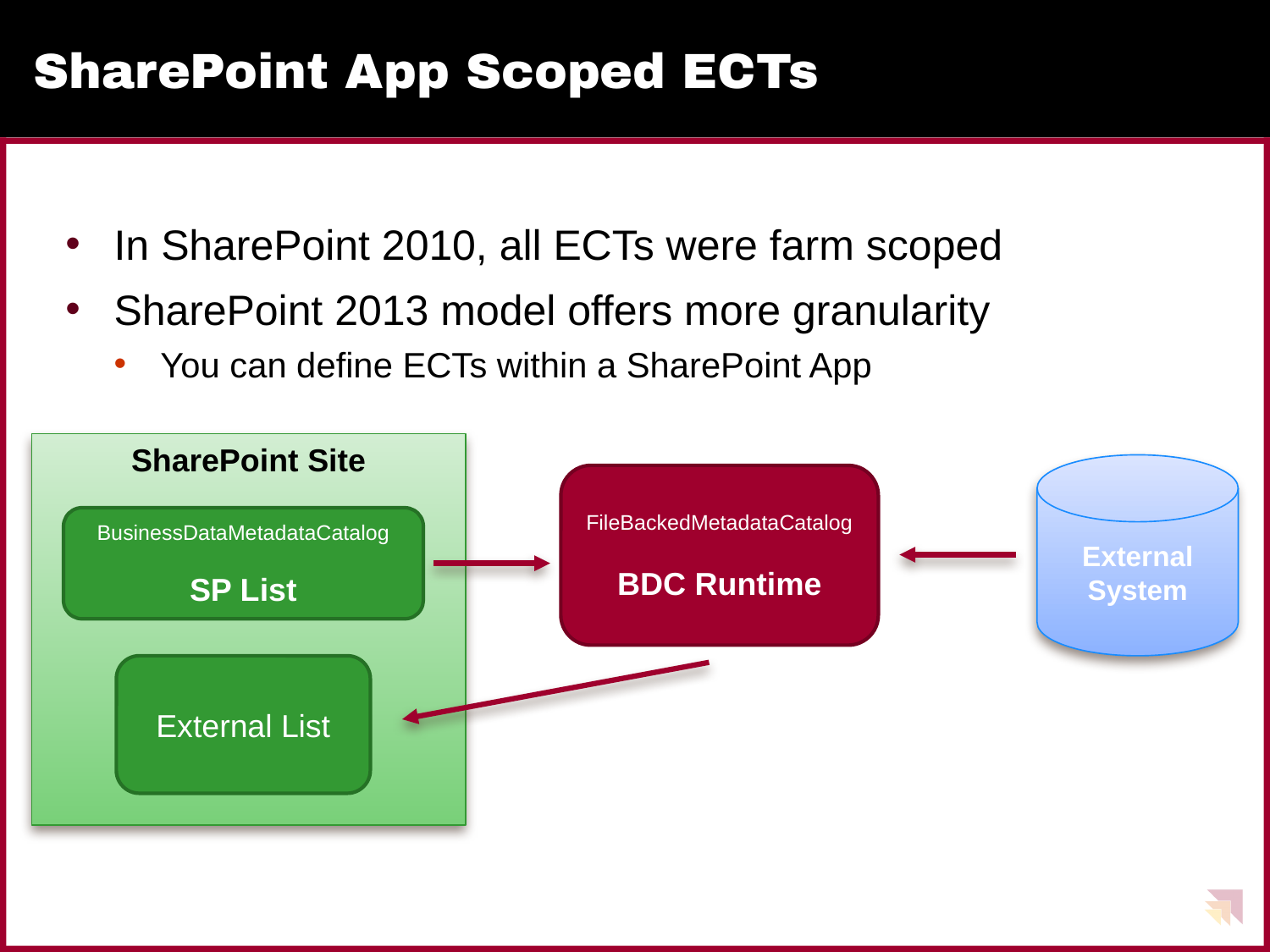

# SharePoint App Scoped ECTs
In SharePoint 2010, all ECTs were farm scoped
SharePoint 2013 model offers more granularity
You can define ECTs within a SharePoint App
SharePoint Site
External System
FileBackedMetadataCatalog

BDC Runtime
BusinessDataMetadataCatalog

SP List
External List